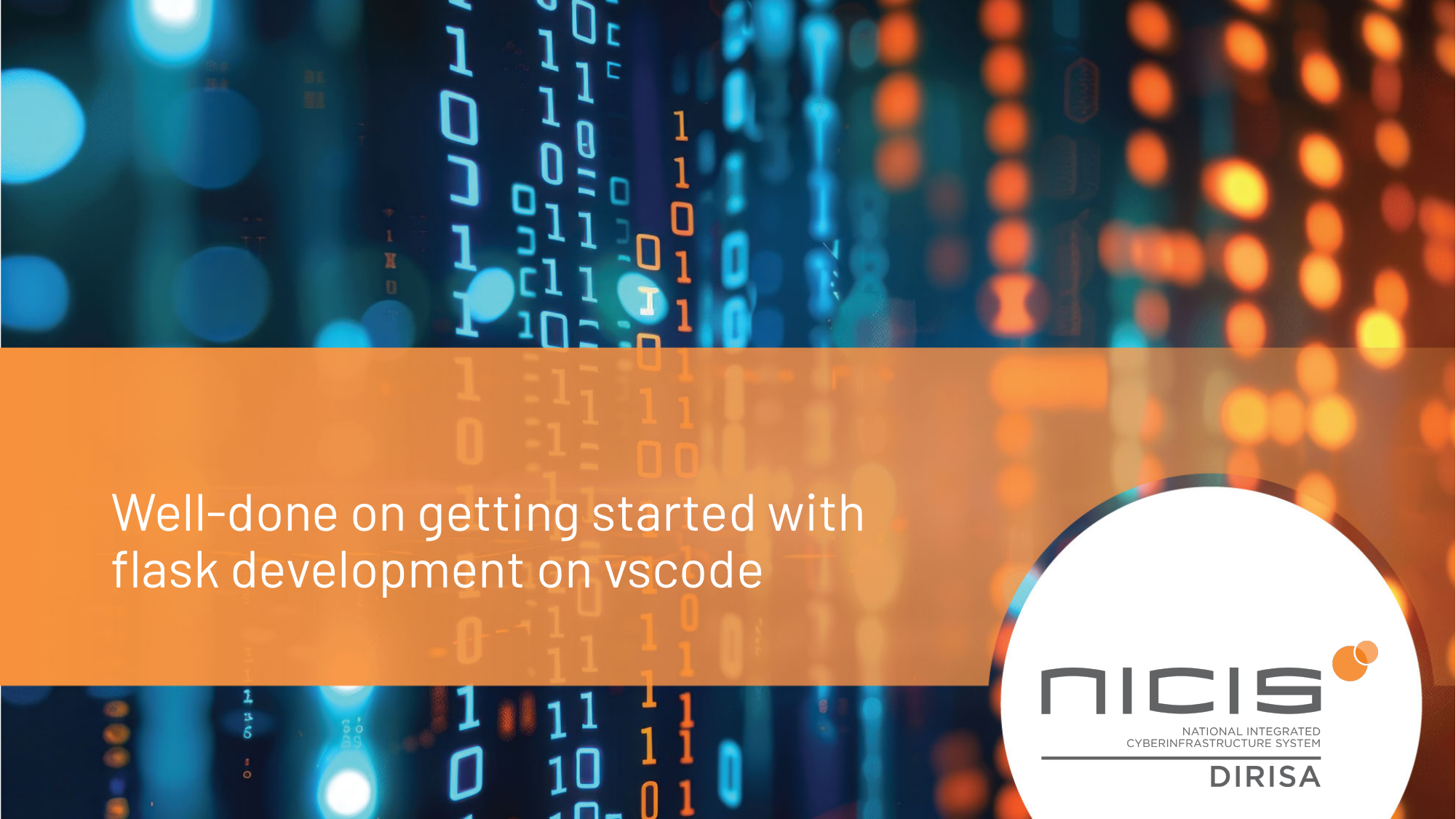

# Well-done on getting started with flask development on vscode